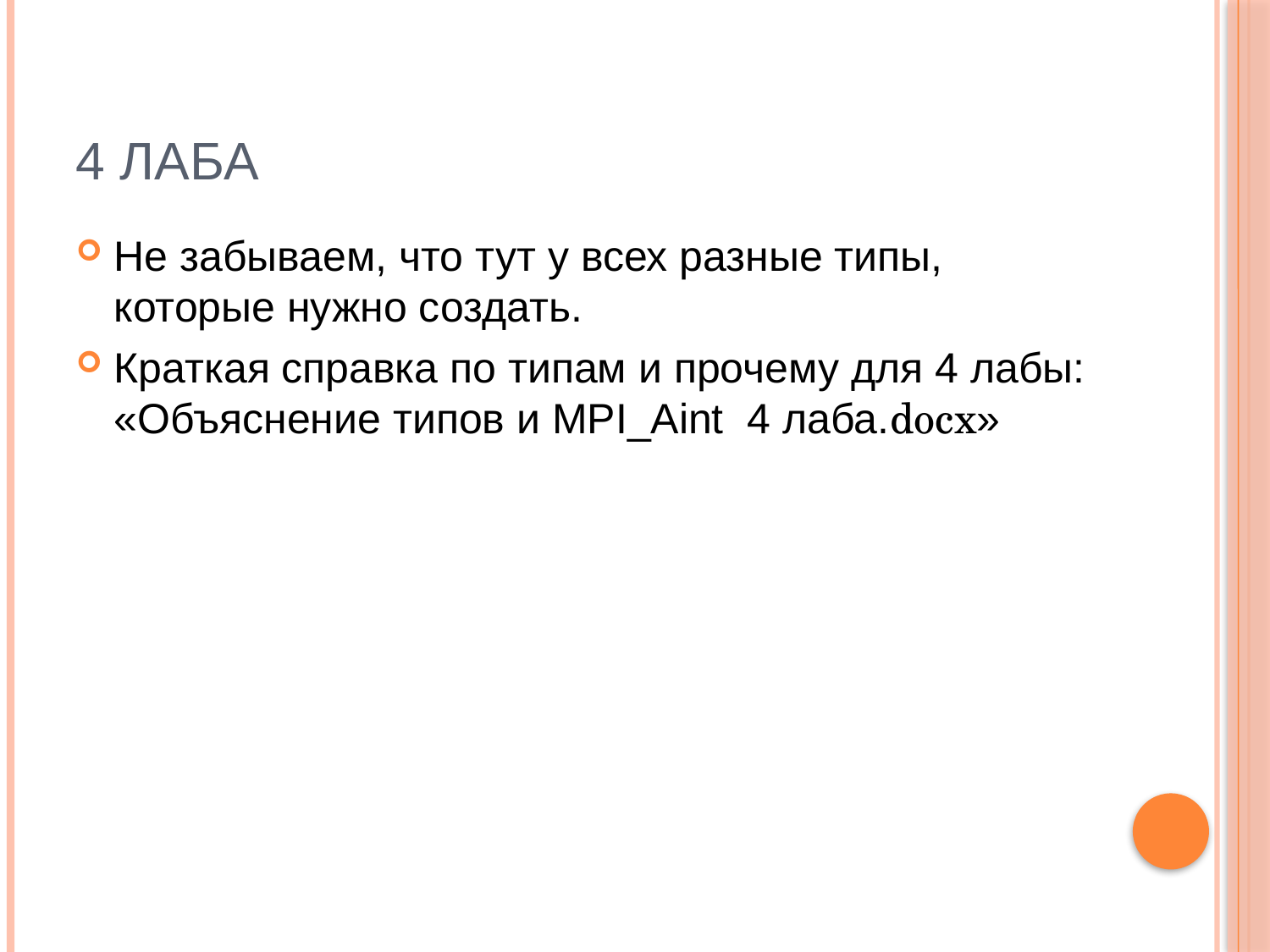

# 4 лаба
Не забываем, что тут у всех разные типы, которые нужно создать.
Краткая справка по типам и прочему для 4 лабы: «Объяснение типов и MPI_Aint  4 лаба.docx»